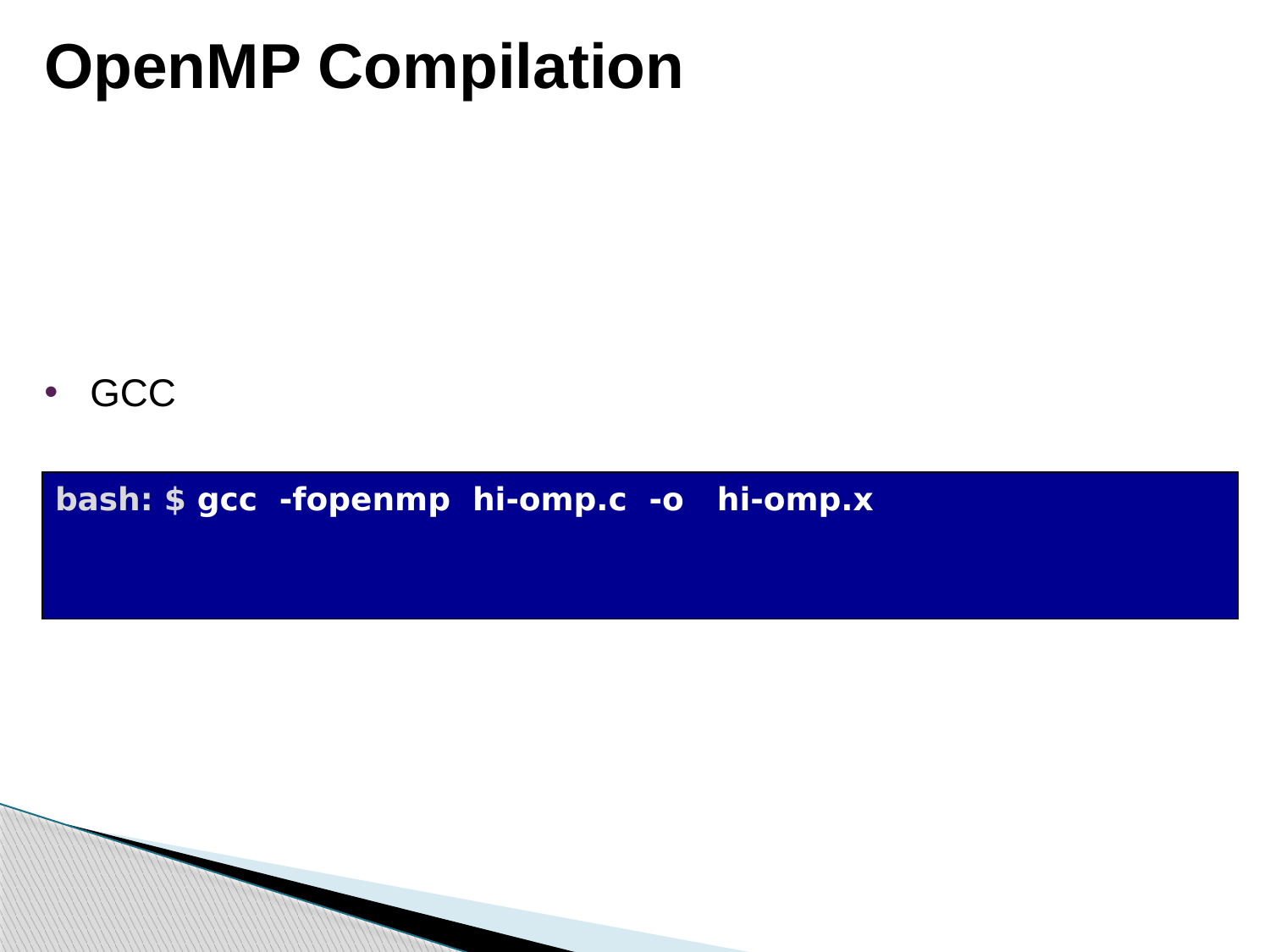

OpenMP Compilation

GCC

bash: $ gcc  -fopenmp  hi-omp.c  -o   hi-omp.x